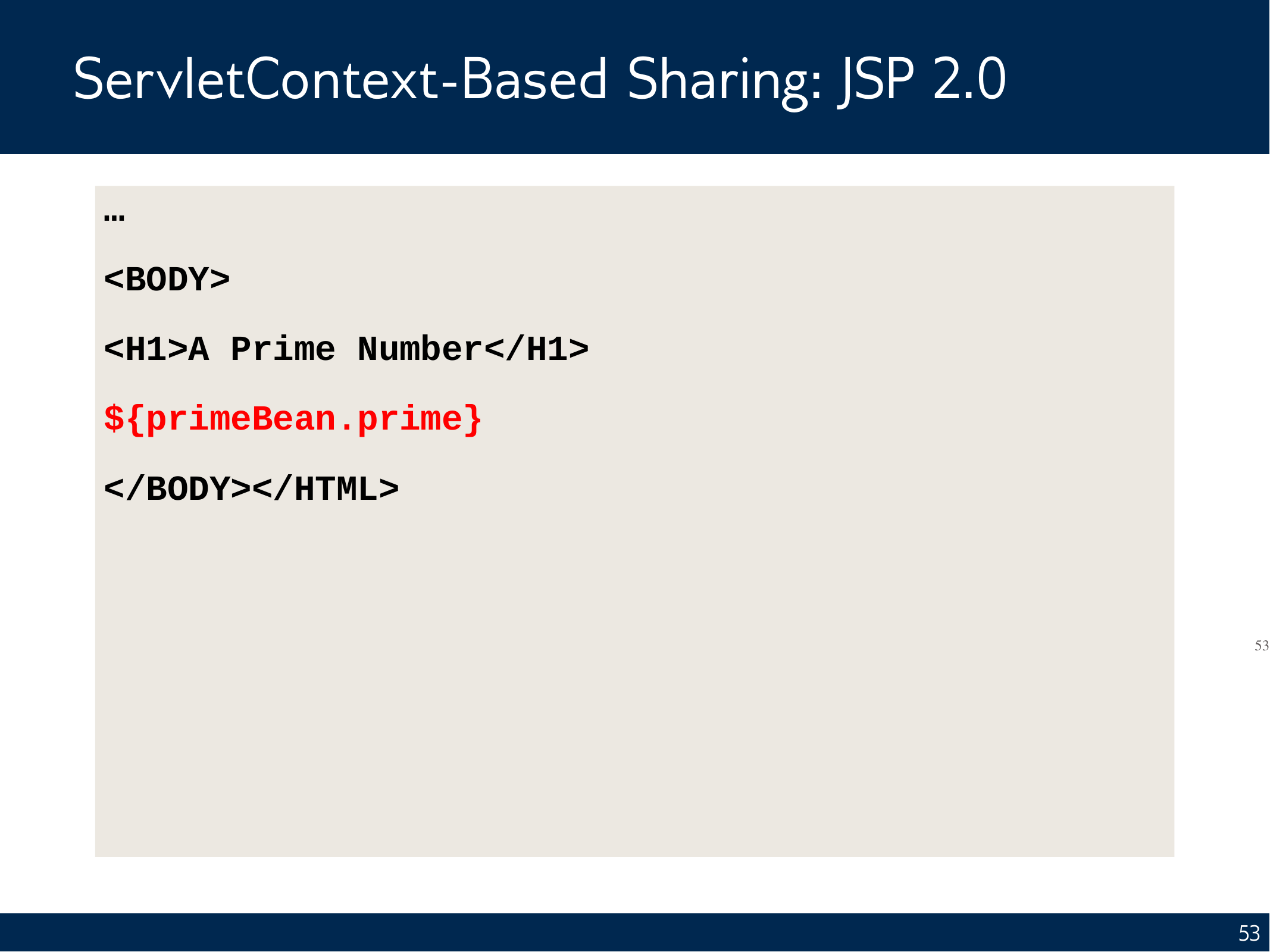

# ServletContext-Based Sharing: JSP 2.0
…
<BODY>
<H1>A Prime Number</H1>
${primeBean.prime}
</BODY></HTML>
53